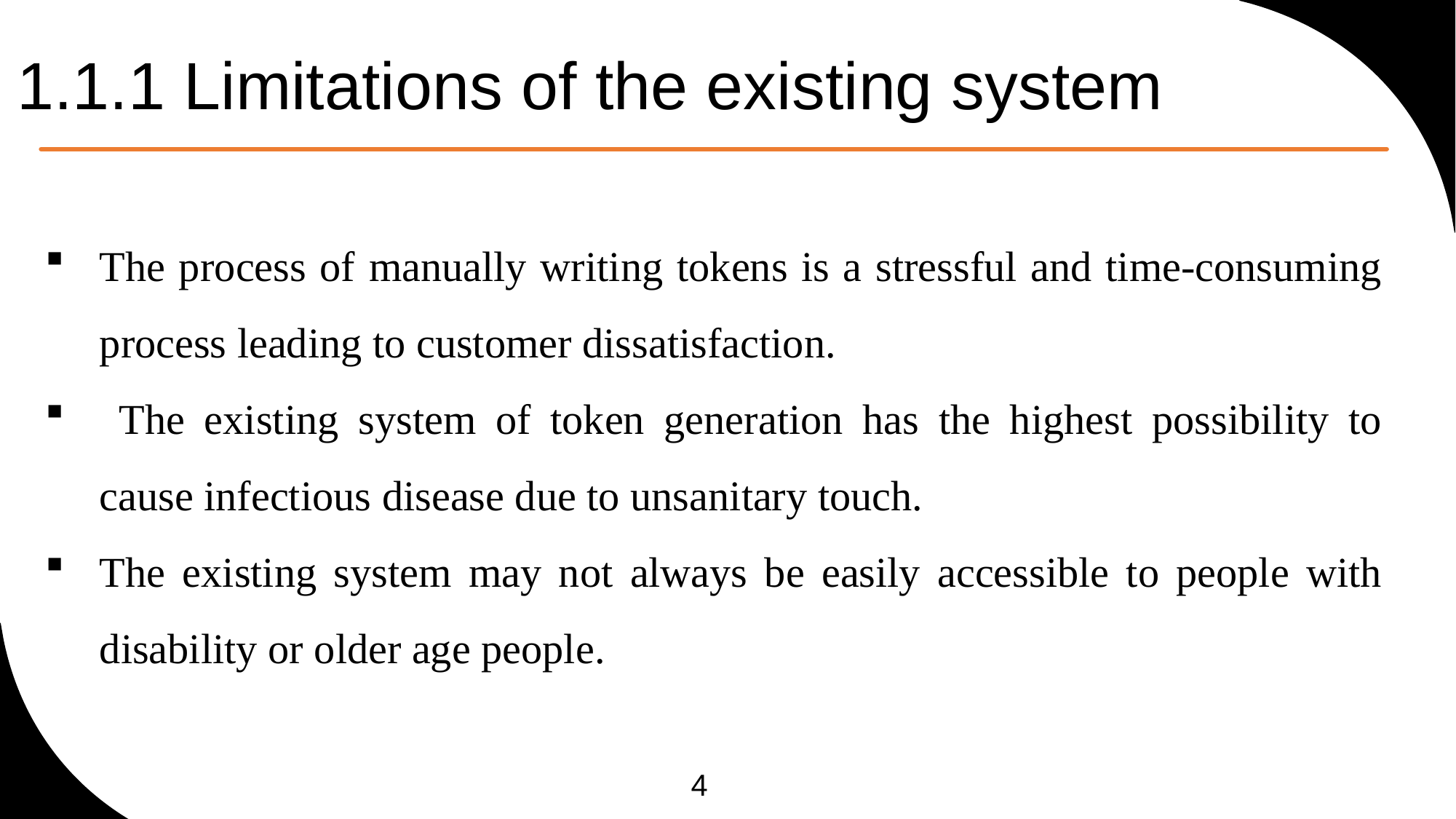

# 1.1.1 Limitations of the existing system
The process of manually writing tokens is a stressful and time-consuming process leading to customer dissatisfaction.
 The existing system of token generation has the highest possibility to cause infectious disease due to unsanitary touch.
The existing system may not always be easily accessible to people with disability or older age people.
4